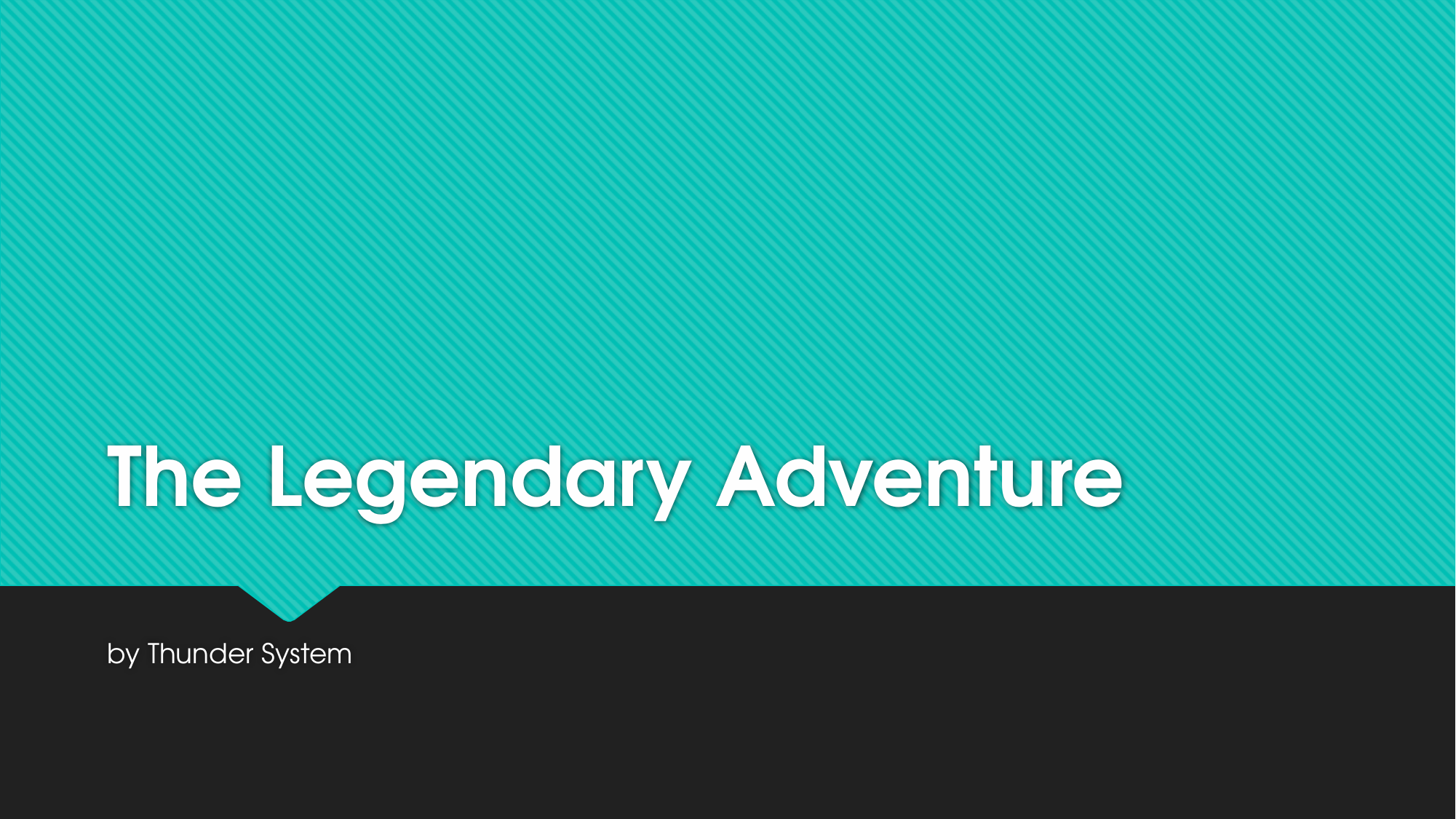

# The Legendary Adventure
by Thunder System